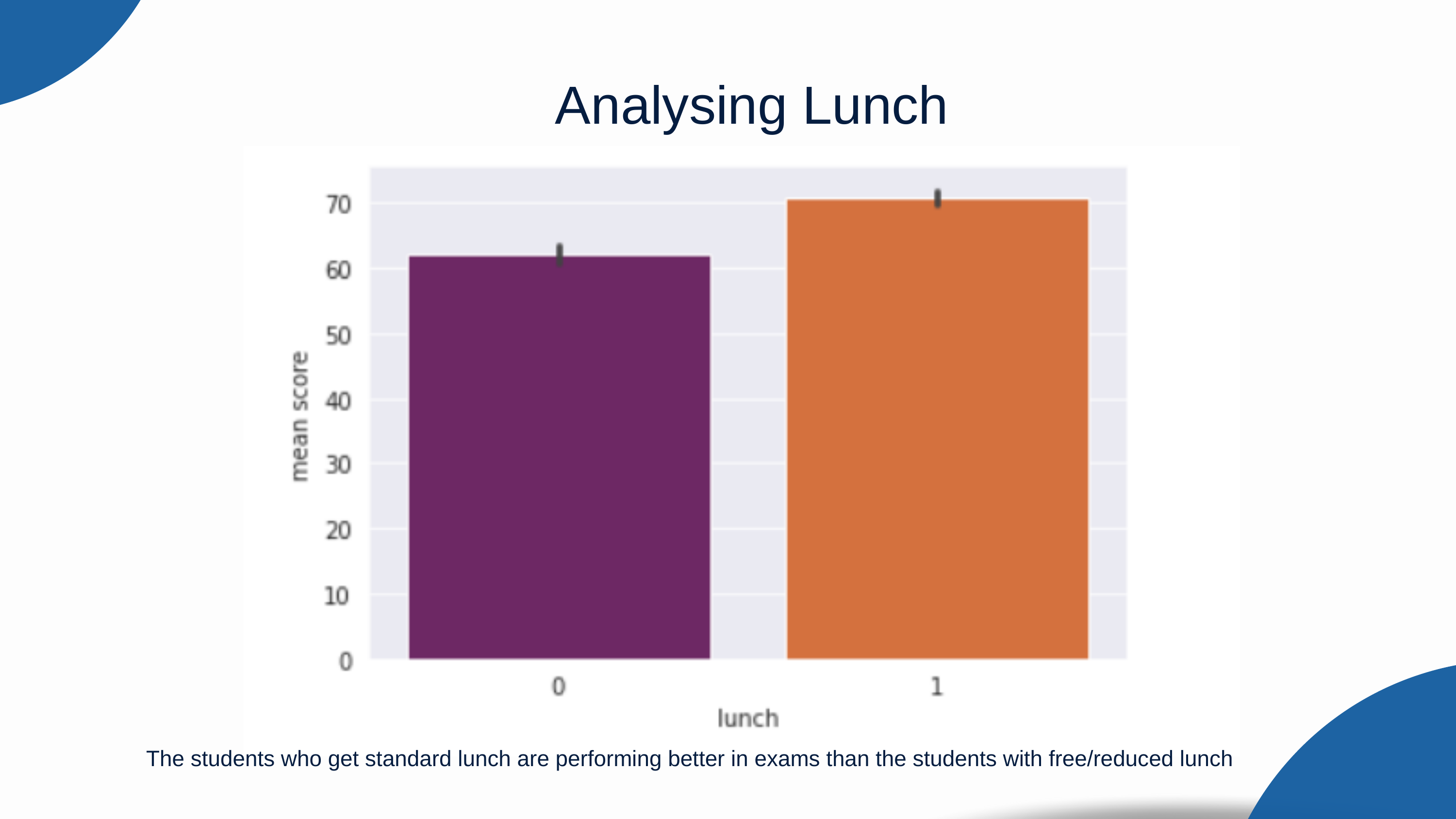

Analysing Lunch

The students who get standard lunch are performing better in exams than the students with free/reduced lunch